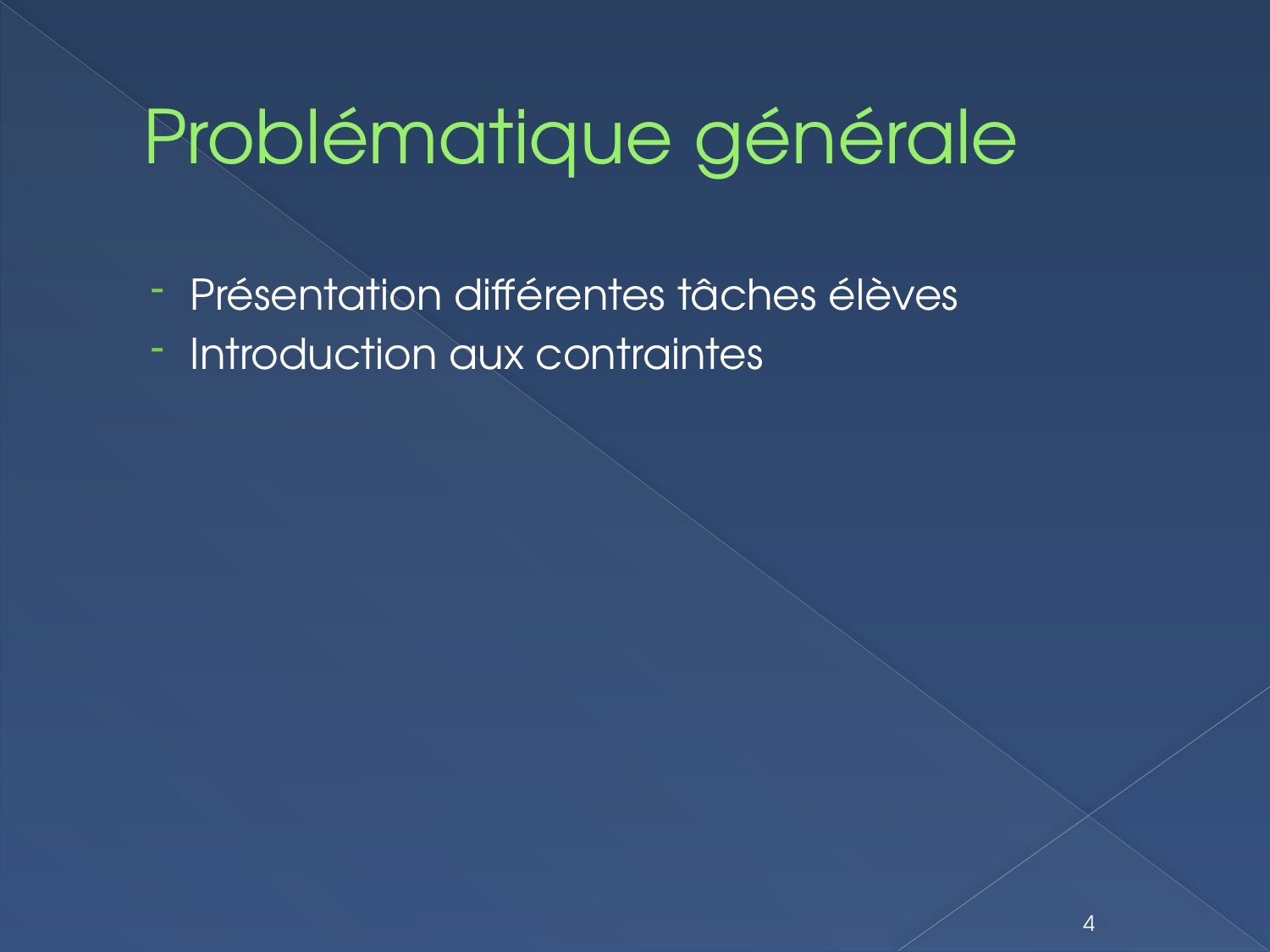

# Problématique générale
Présentation différentes tâches élèves
Introduction aux contraintes
4